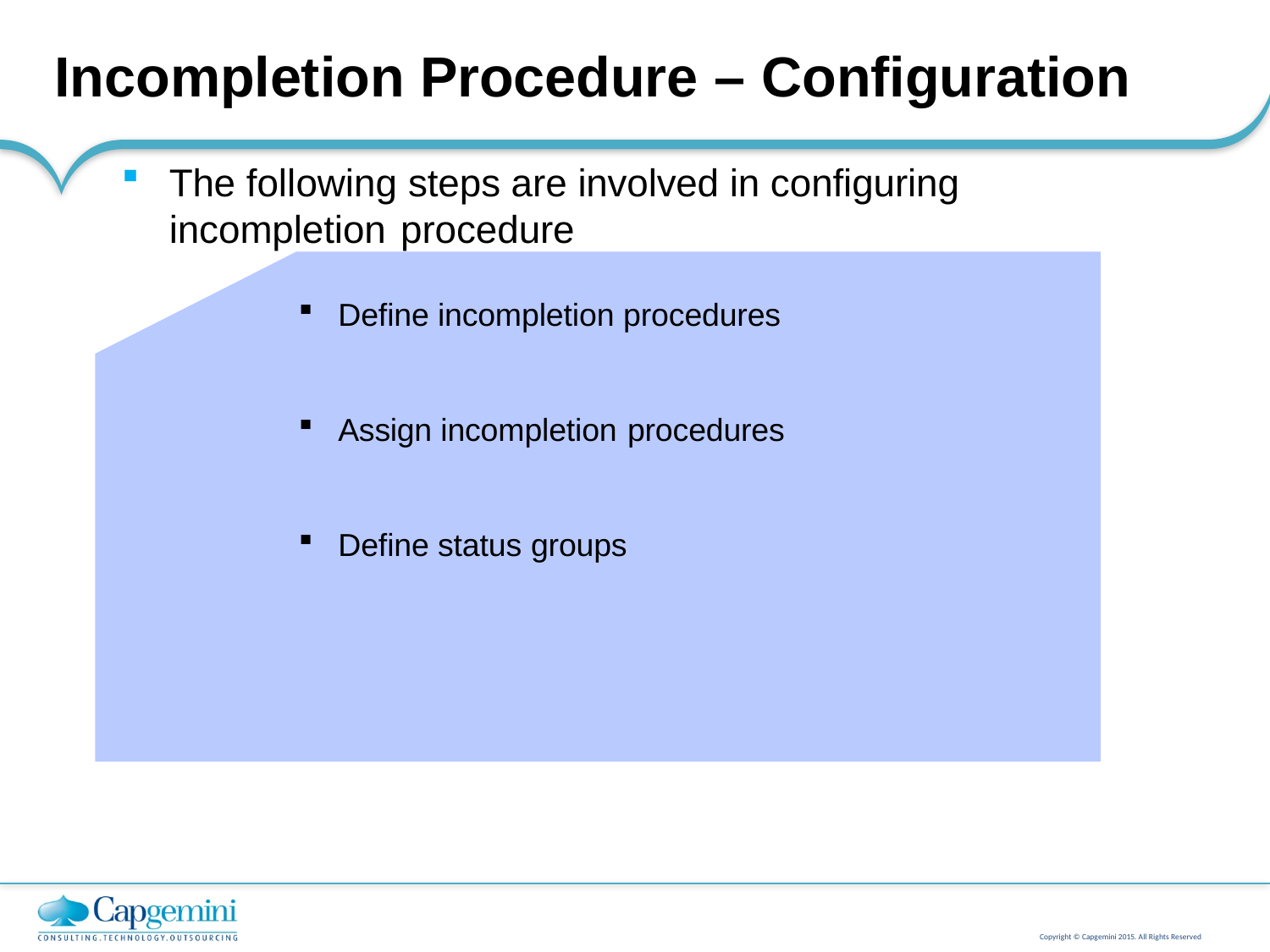

# Incompletion Procedure – Configuration
The following steps are involved in configuring incompletion procedure

Define incompletion procedures

Assign incompletion procedures

Define status groups